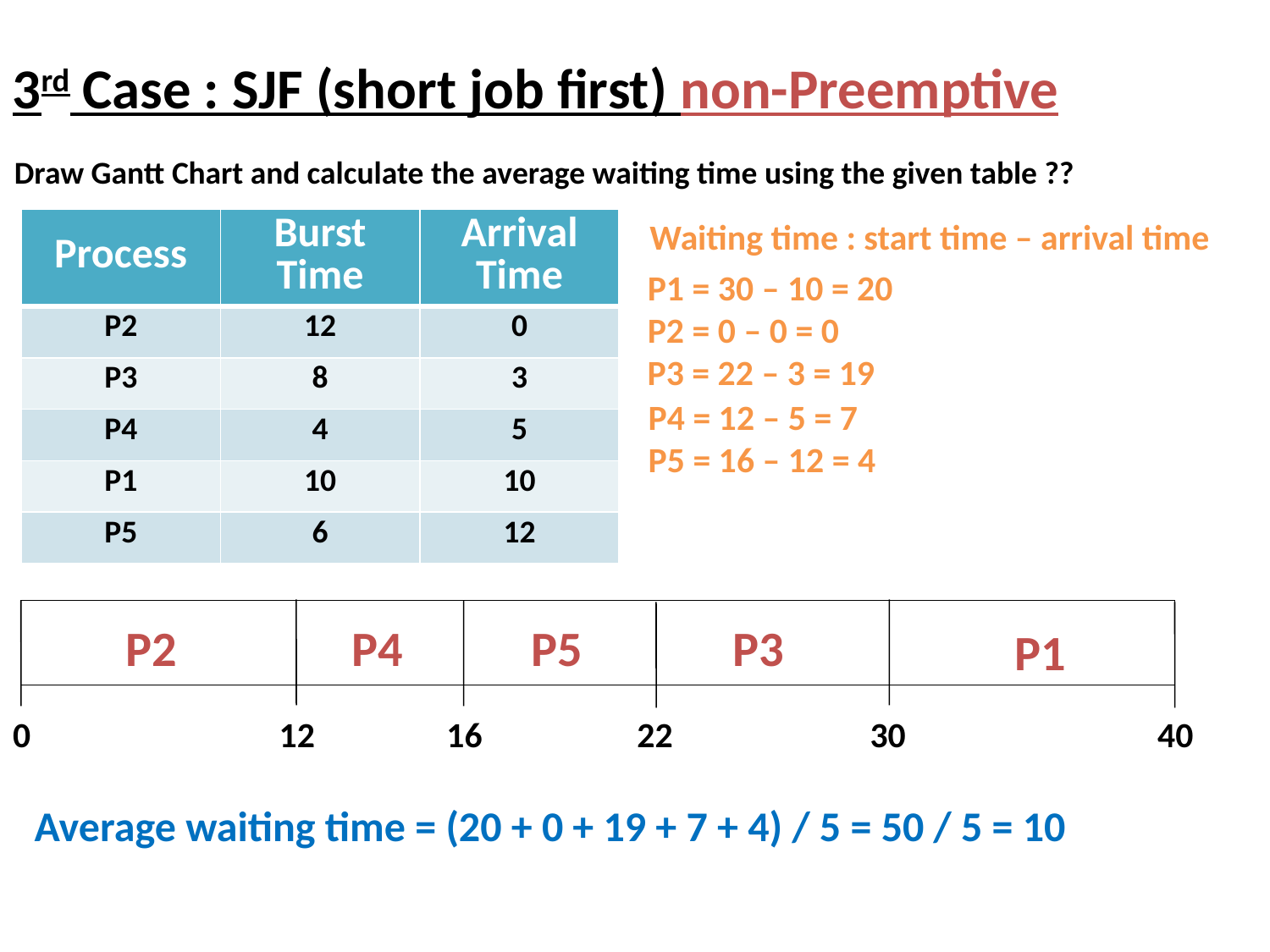

3rd Case : SJF (short job first) non-Preemptive
Draw Gantt Chart and calculate the average waiting time using the given table ??
| Process | Burst Time | Arrival Time |
| --- | --- | --- |
| P2 | 12 | 0 |
| P3 | 8 | 3 |
| P4 | 4 | 5 |
| P1 | 10 | 10 |
| P5 | 6 | 12 |
Waiting time : start time – arrival time
P1 = 30 – 10 = 20
P2 = 0 – 0 = 0
P3 = 22 – 3 = 19
P4 = 12 – 5 = 7
P5 = 16 – 12 = 4

P2
P4
P5
P3
P1
0
12
16
22
30
40
Average waiting time = (20 + 0 + 19 + 7 + 4) / 5 = 50 / 5 = 10